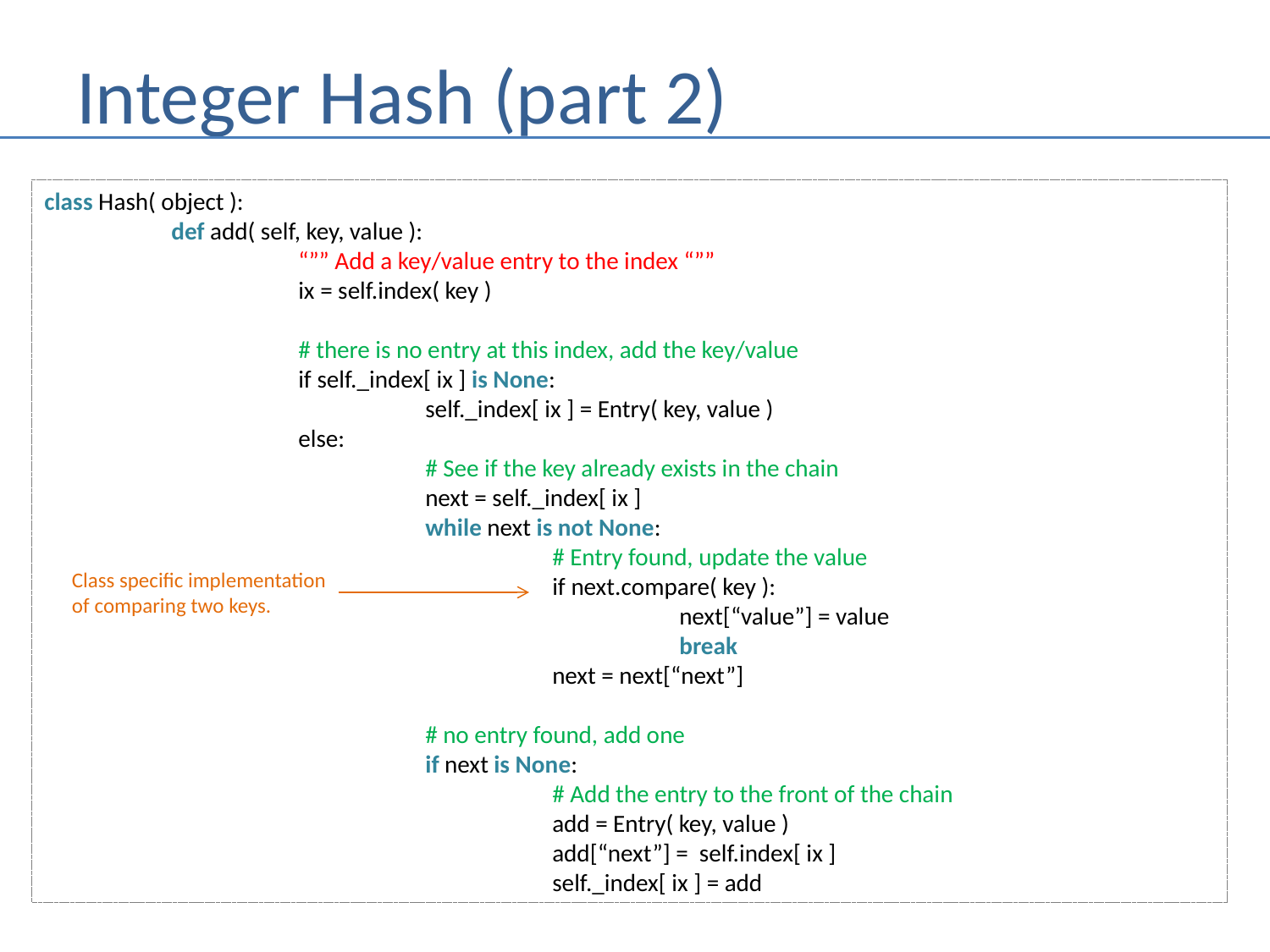

# Integer Hash (part 2)
class Hash( object ):
	def add( self, key, value ):
		“”” Add a key/value entry to the index “””
		ix = self.index( key )

		# there is no entry at this index, add the key/value
		if self._index[ ix ] is None:
			self._index[ ix ] = Entry( key, value )
		else:
			# See if the key already exists in the chain
			next = self._index[ ix ]
			while next is not None:
				# Entry found, update the value
				if next.compare( key ):
					next[“value”] = value
					break
				next = next[“next”]

			# no entry found, add one
			if next is None:
				# Add the entry to the front of the chain
				add = Entry( key, value )
				add[“next”] =  self.index[ ix ]
				self._index[ ix ] = add
Class specific implementation
of comparing two keys.